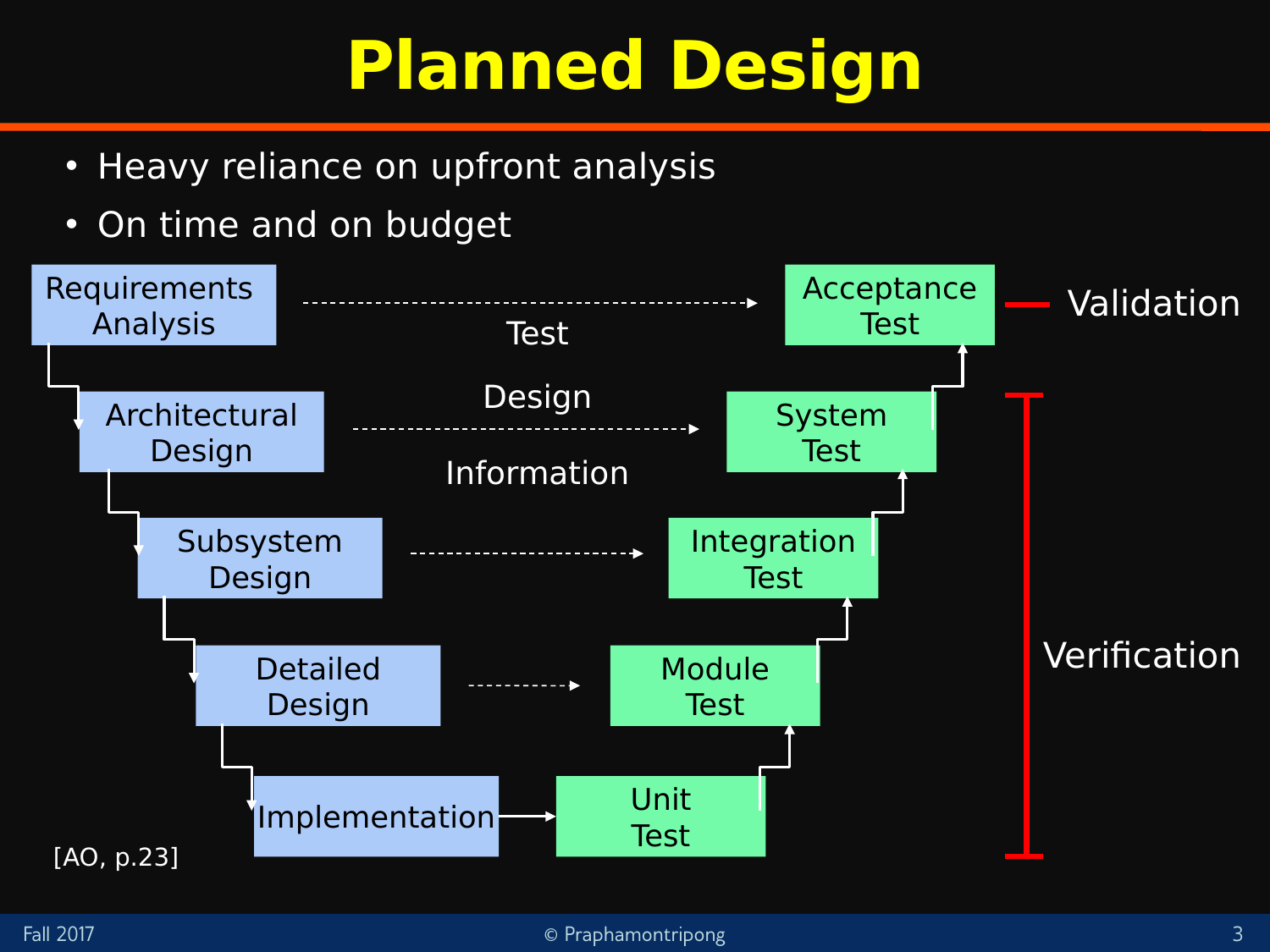

# Planned Design
Heavy reliance on upfront analysis
On time and on budget
Requirements
Analysis
Acceptance
Test
Architectural
Design
System
Test
Subsystem
Design
Integration
Test
Detailed
Design
Module
Test
Implementation
Unit
Test
Validation
Test

Design

Information
Verification
[AO, p.23]